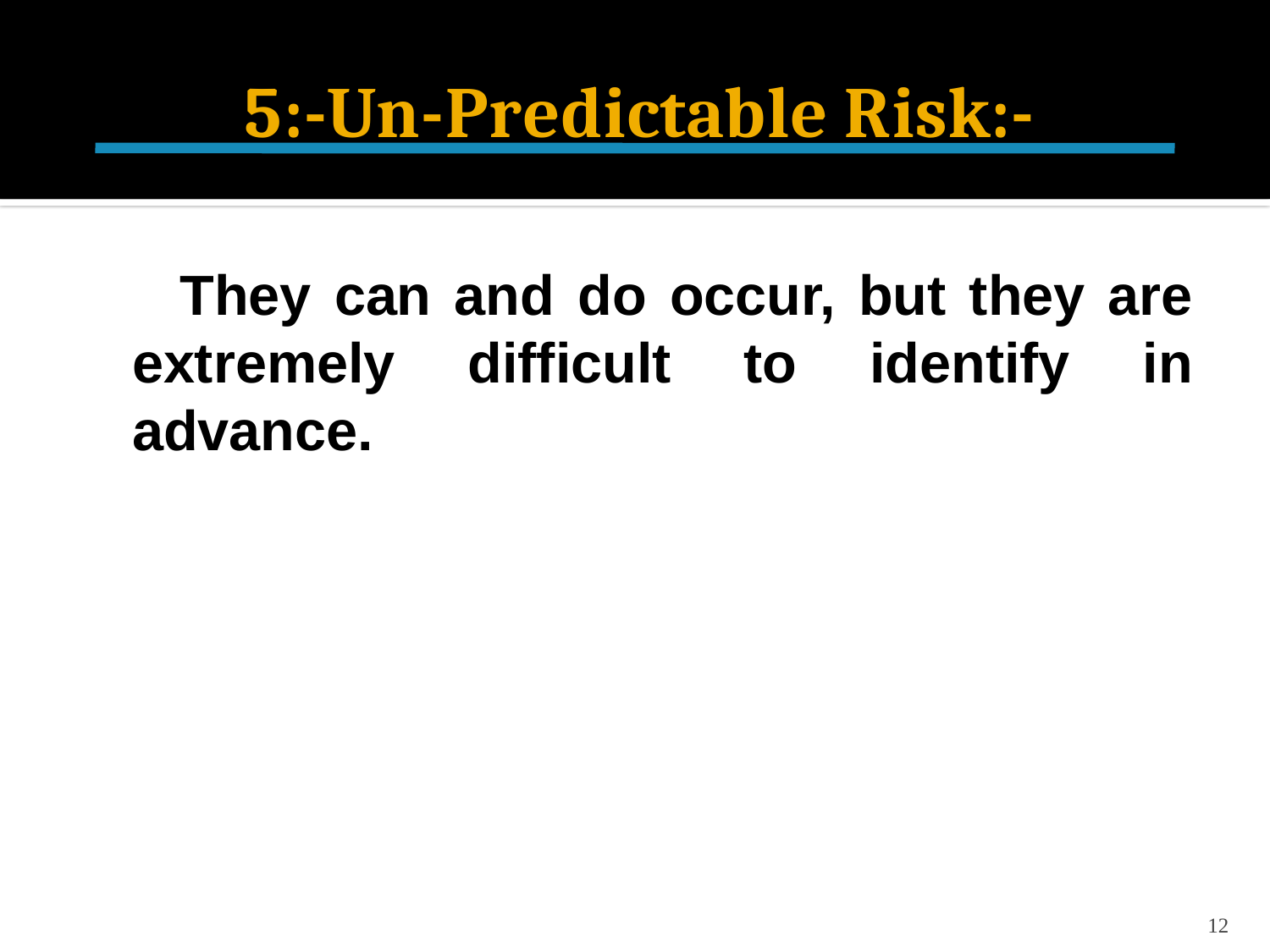

# 5:-Un-Predictable Risk:-
    They can and do occur, but they are extremely difficult to identify in advance.

12